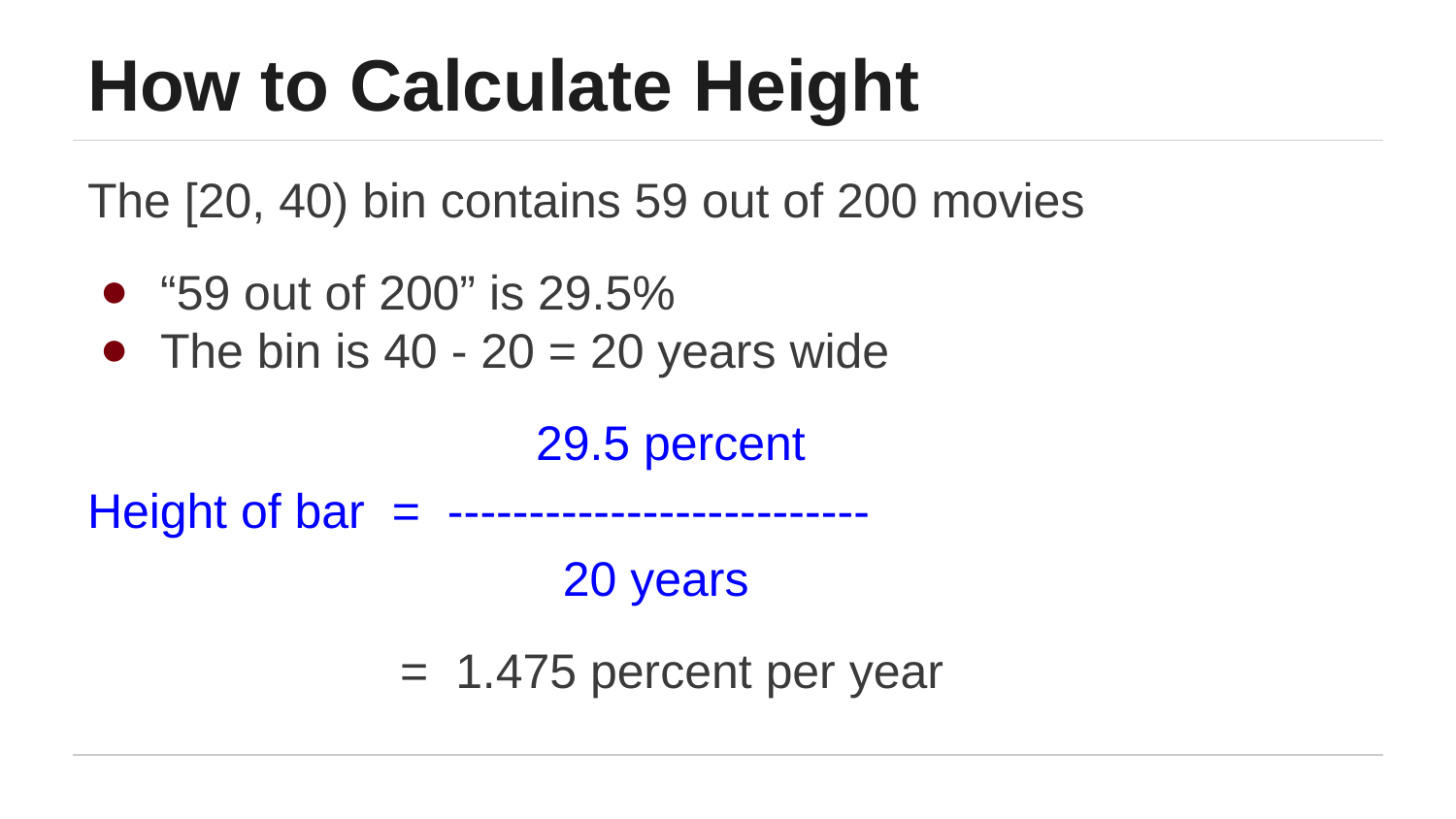

# How to Calculate Height
The [20, 40) bin contains 59 out of 200 movies

“59 out of 200” is 29.5%
The bin is 40 - 20 = 20 years wide

                                 29.5 percent
Height of bar  =  --------------------------
                                   20 years

                       =  1.475 percent per year